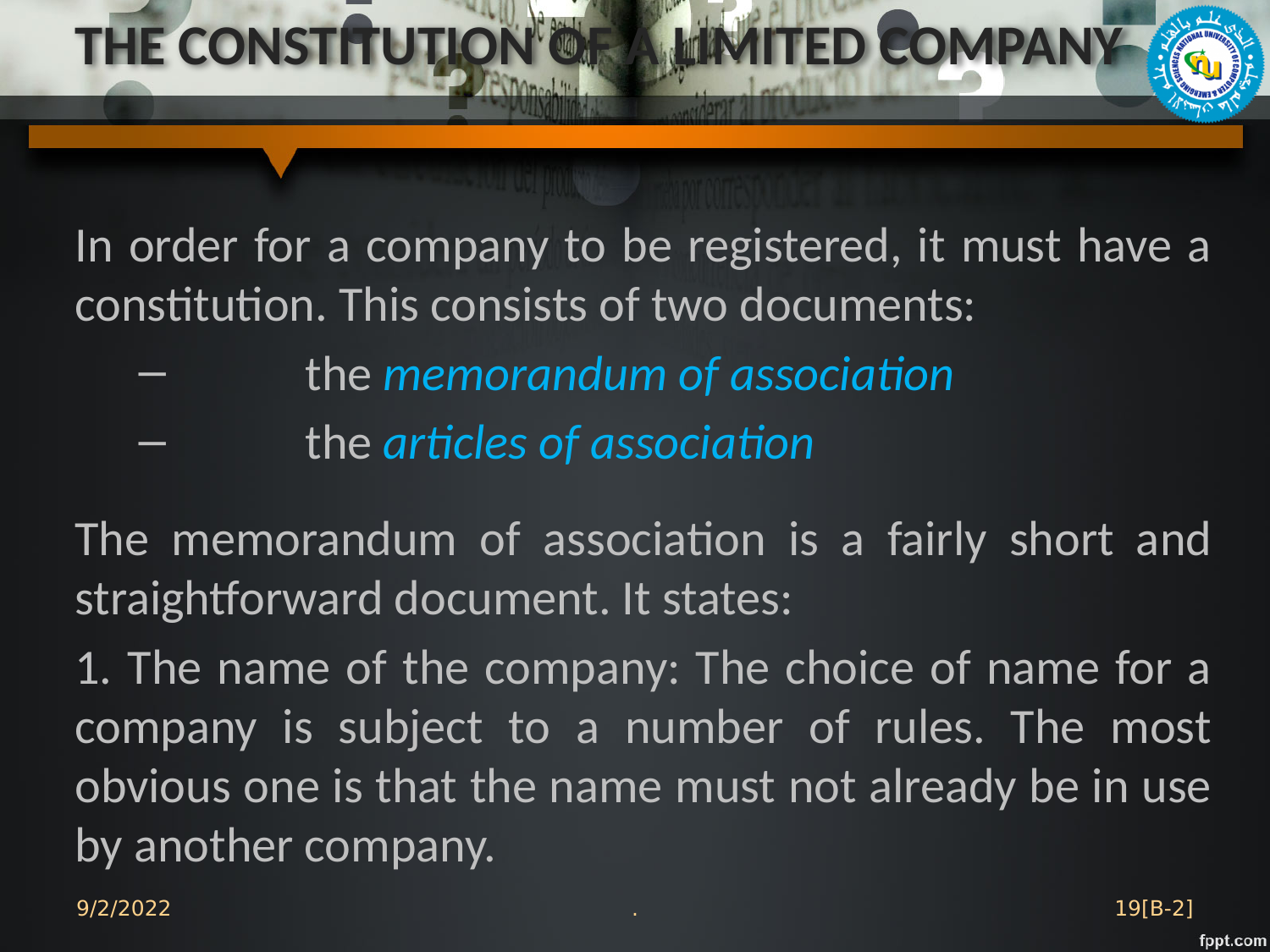

# THE CONSTITUTION OF A LIMITED COMPANY
In order for a company to be registered, it must have a constitution. This consists of two documents:
	the memorandum of association
	the articles of association

The memorandum of association is a fairly short and straightforward document. It states:
1. The name of the company: The choice of name for a company is subject to a number of rules. The most obvious one is that the name must not already be in use by another company.
9/2/2022
.
19[B-2]